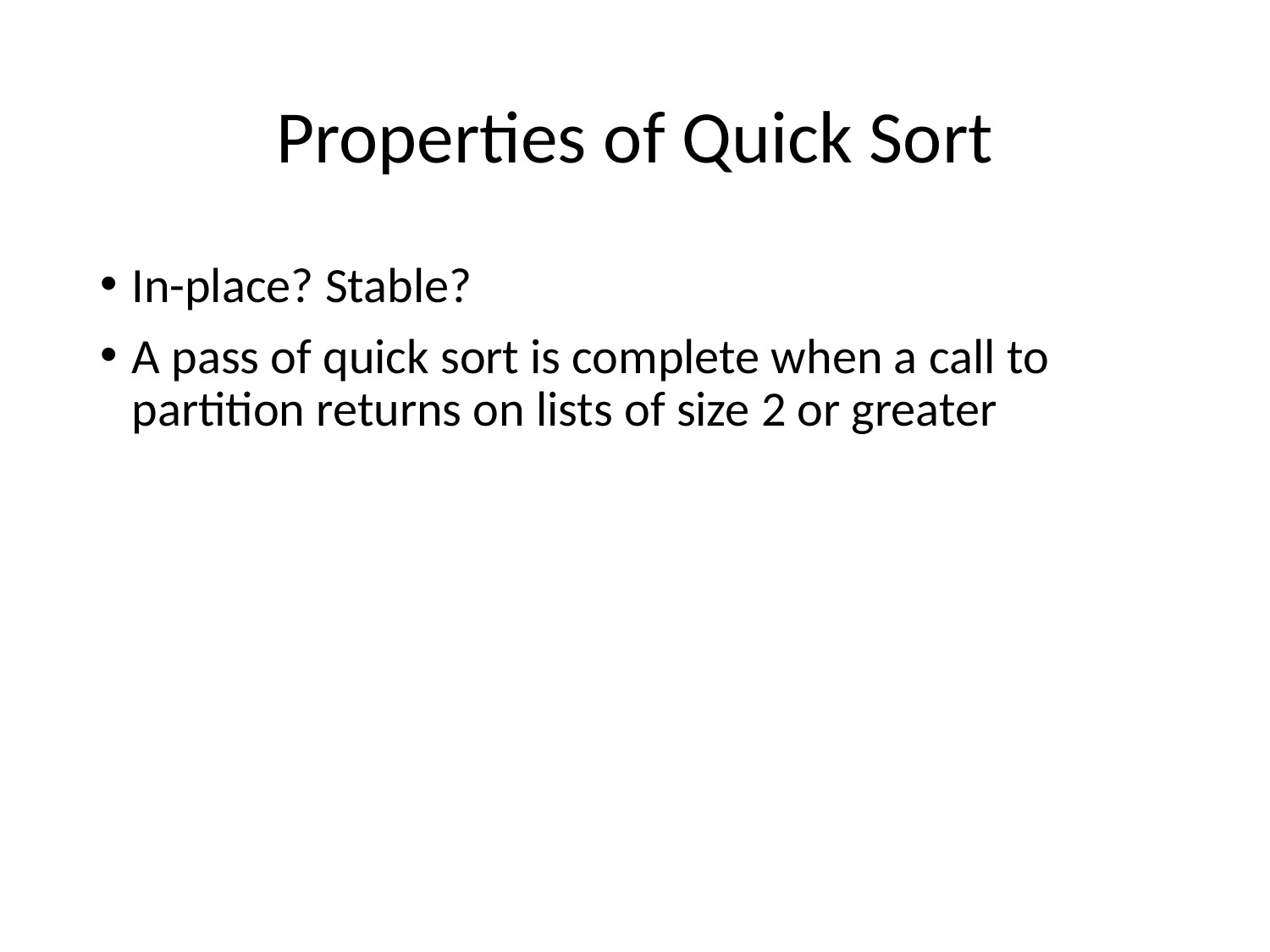

# Properties of Quick Sort
In-place? Stable?
A pass of quick sort is complete when a call to partition returns on lists of size 2 or greater